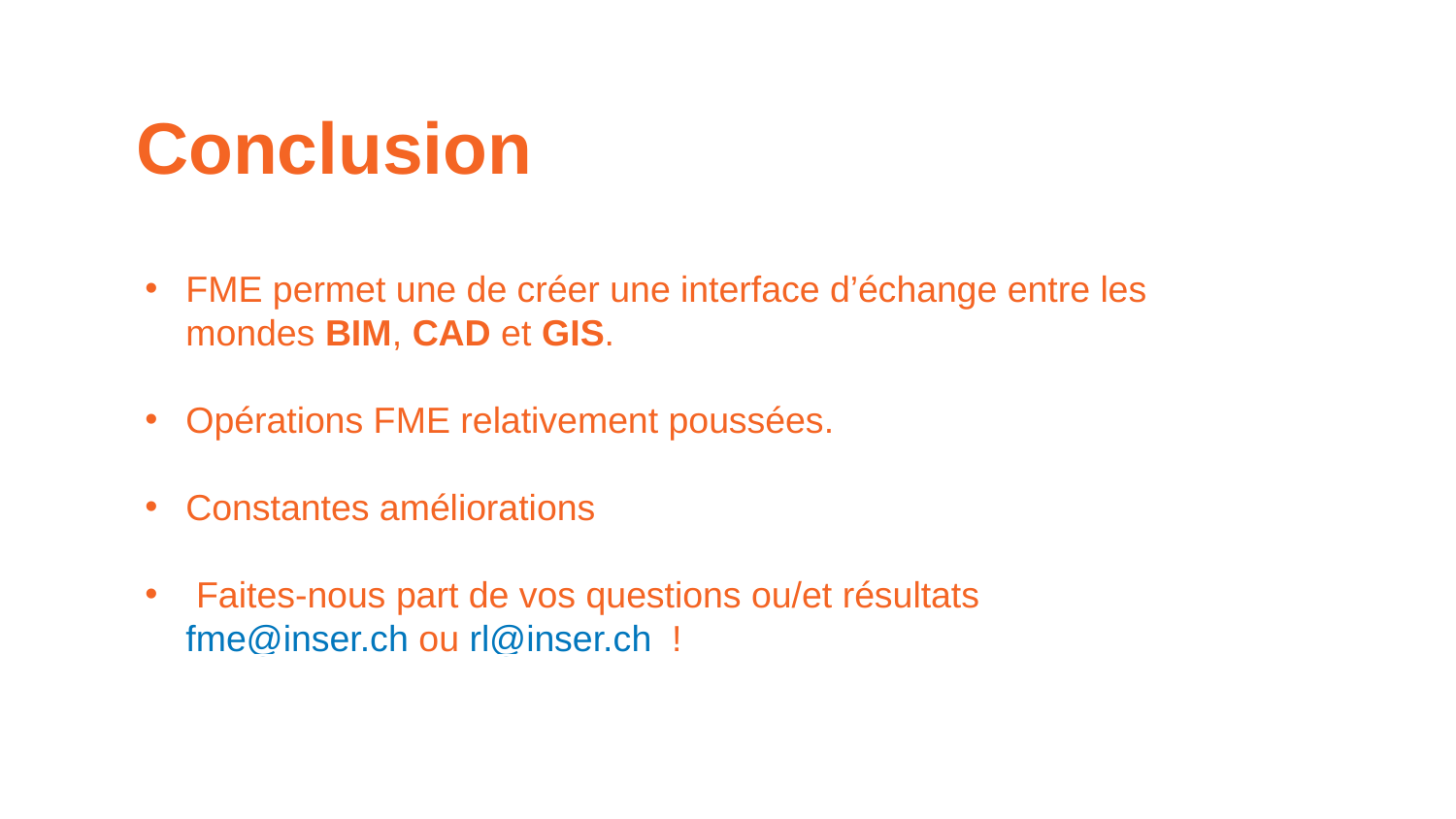

Conclusion
FME permet une de créer une interface d’échange entre les mondes BIM, CAD et GIS.

Opérations FME relativement poussées.

Constantes améliorations

 Faites-nous part de vos questions ou/et résultats 	fme@inser.ch ou rl@inser.ch  !